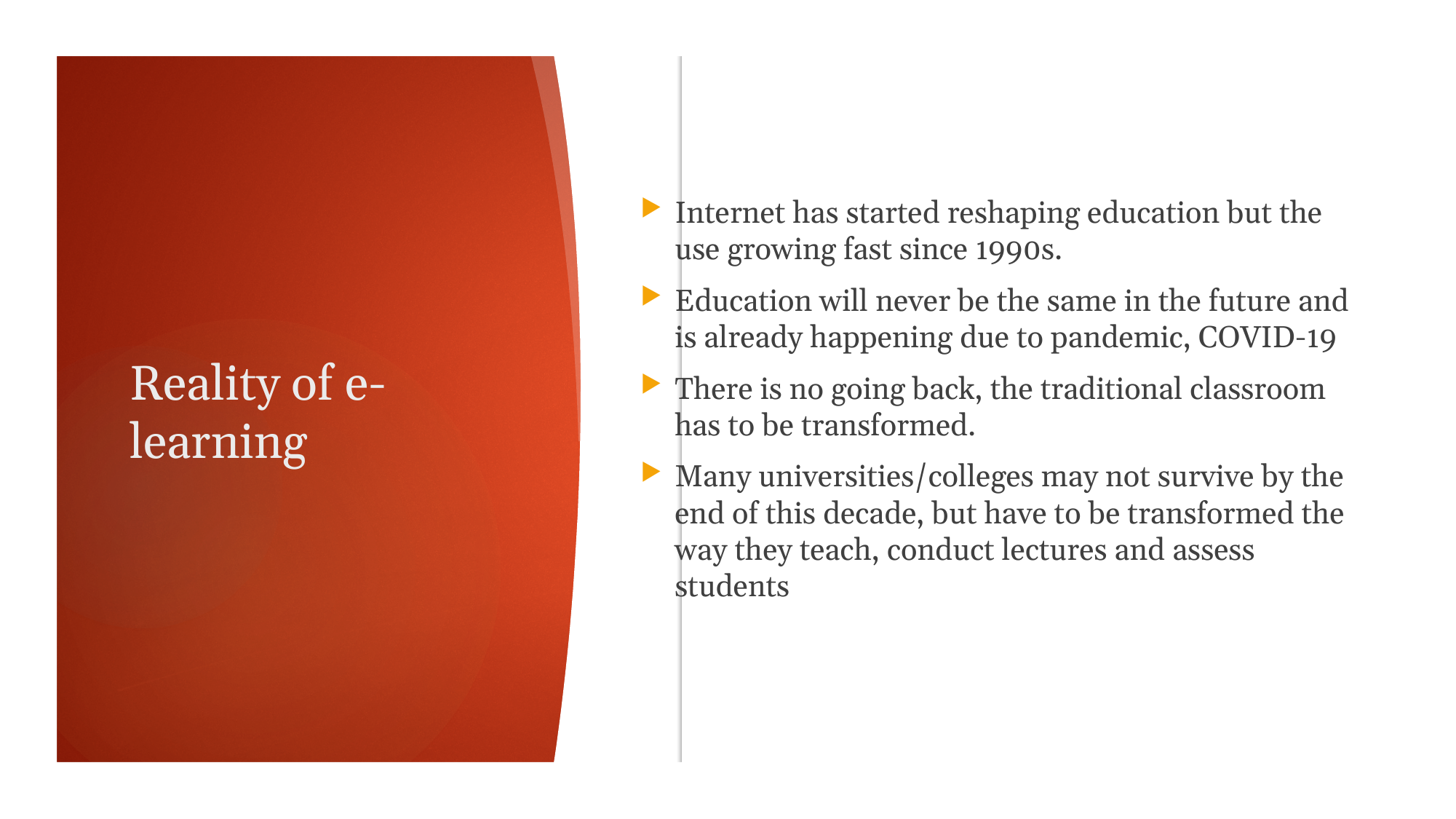

4
Internet has started reshaping education but the use growing fast since 1990s.
Education will never be the same in the future and is already happening due to pandemic, COVID-19
There is no going back, the traditional classroom has to be transformed.
Many universities/colleges may not survive by the end of this decade, but have to be transformed the way they teach, conduct lectures and assess students

# Reality of e-learning